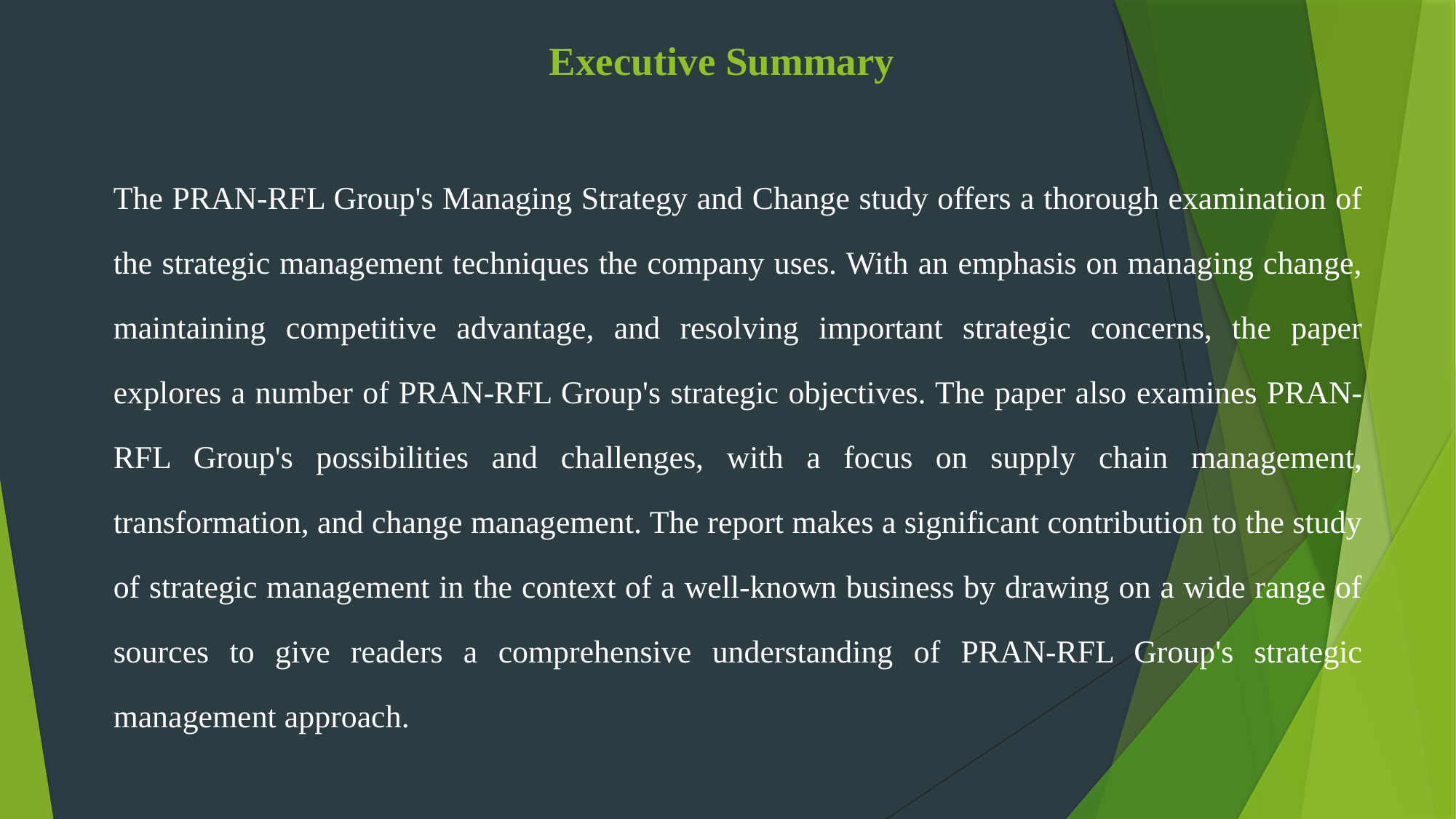

# Executive Summary
The PRAN-RFL Group's Managing Strategy and Change study offers a thorough examination of the strategic management techniques the company uses. With an emphasis on managing change, maintaining competitive advantage, and resolving important strategic concerns, the paper explores a number of PRAN-RFL Group's strategic objectives. The paper also examines PRAN-RFL Group's possibilities and challenges, with a focus on supply chain management, transformation, and change management. The report makes a significant contribution to the study of strategic management in the context of a well-known business by drawing on a wide range of sources to give readers a comprehensive understanding of PRAN-RFL Group's strategic management approach.